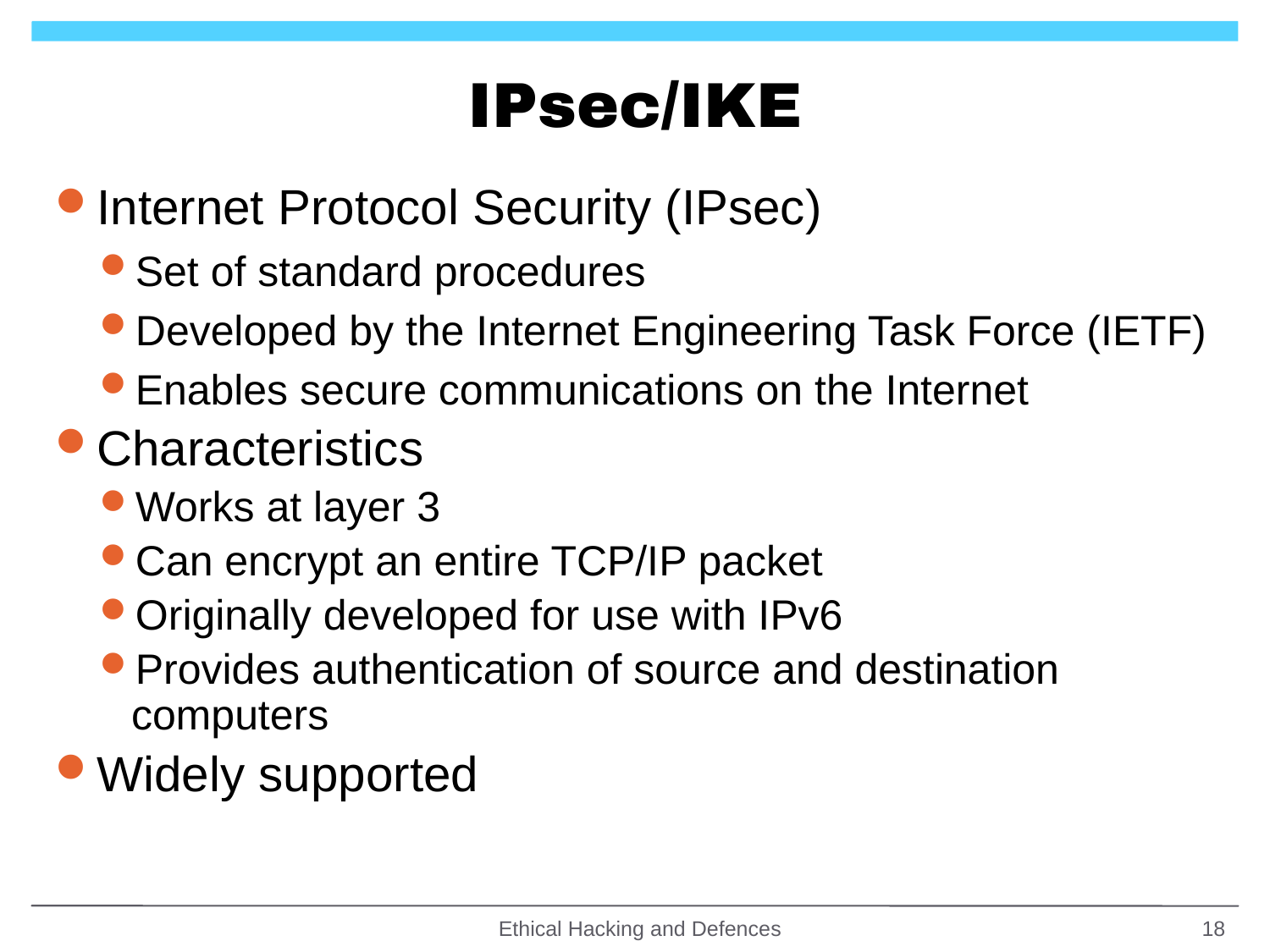

# IPsec/IKE
Internet Protocol Security (IPsec)
Set of standard procedures
Developed by the Internet Engineering Task Force (IETF)
Enables secure communications on the Internet
Characteristics
Works at layer 3
Can encrypt an entire TCP/IP packet
Originally developed for use with IPv6
Provides authentication of source and destination computers
Widely supported

Ethical Hacking and Defences
18